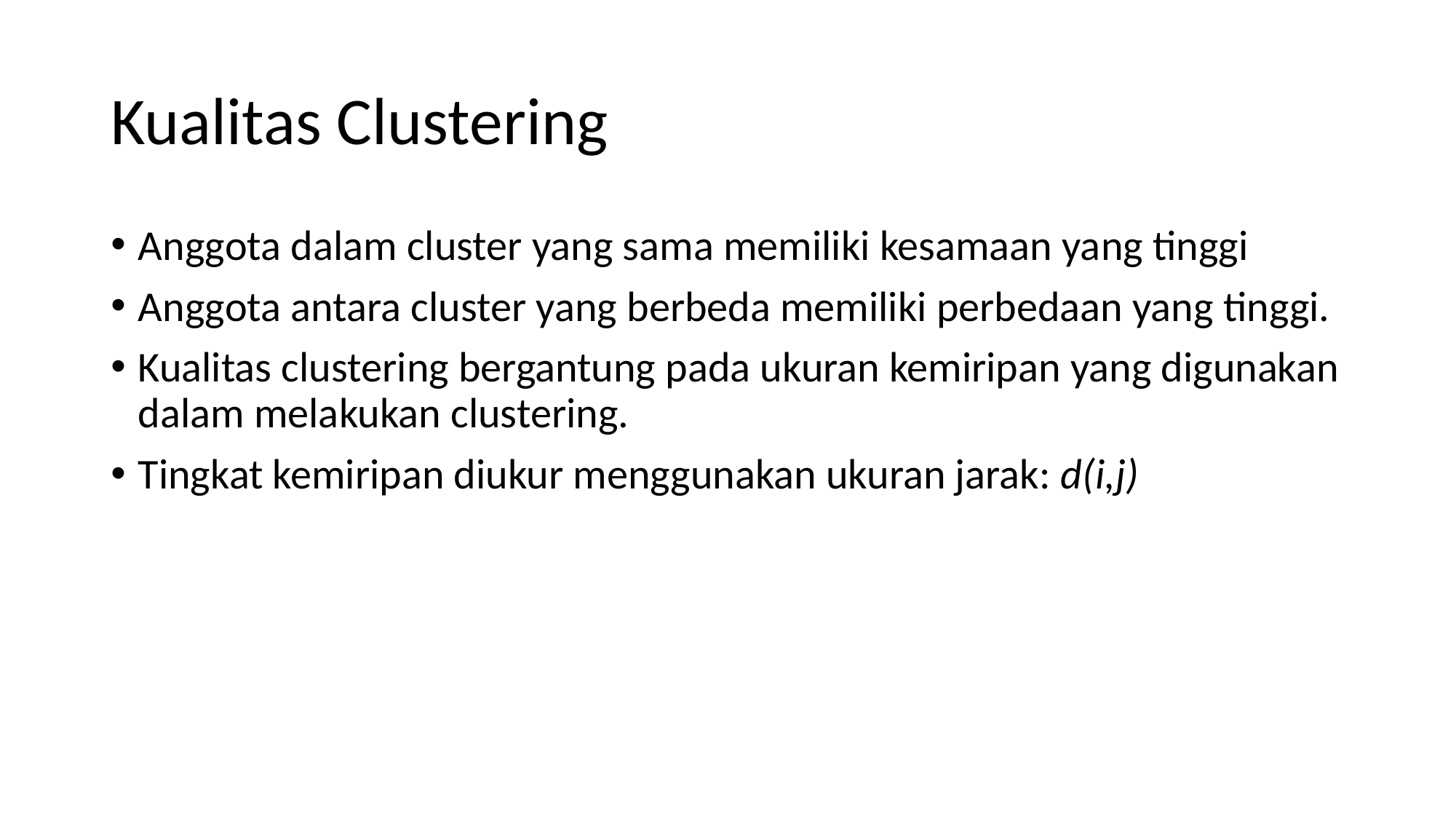

# Kualitas Clustering
Anggota dalam cluster yang sama memiliki kesamaan yang tinggi
Anggota antara cluster yang berbeda memiliki perbedaan yang tinggi.
Kualitas clustering bergantung pada ukuran kemiripan yang digunakan dalam melakukan clustering.
Tingkat kemiripan diukur menggunakan ukuran jarak: d(i,j)